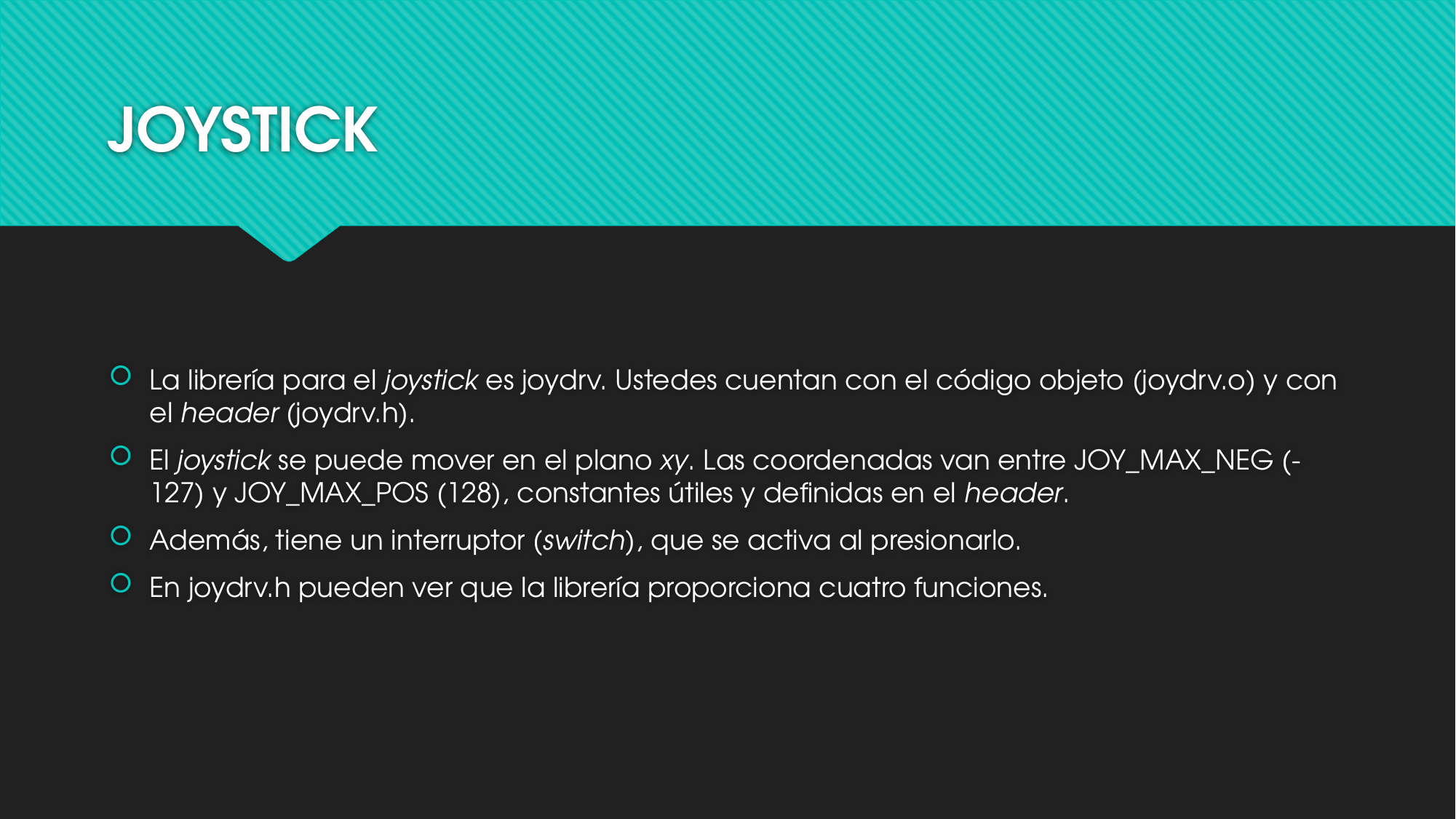

# JOYSTICK
La librería para el joystick es joydrv. Ustedes cuentan con el código objeto (joydrv.o) y con el header (joydrv.h).
El joystick se puede mover en el plano xy. Las coordenadas van entre JOY_MAX_NEG (-127) y JOY_MAX_POS (128), constantes útiles y definidas en el header.
Además, tiene un interruptor (switch), que se activa al presionarlo.
En joydrv.h pueden ver que la librería proporciona cuatro funciones.